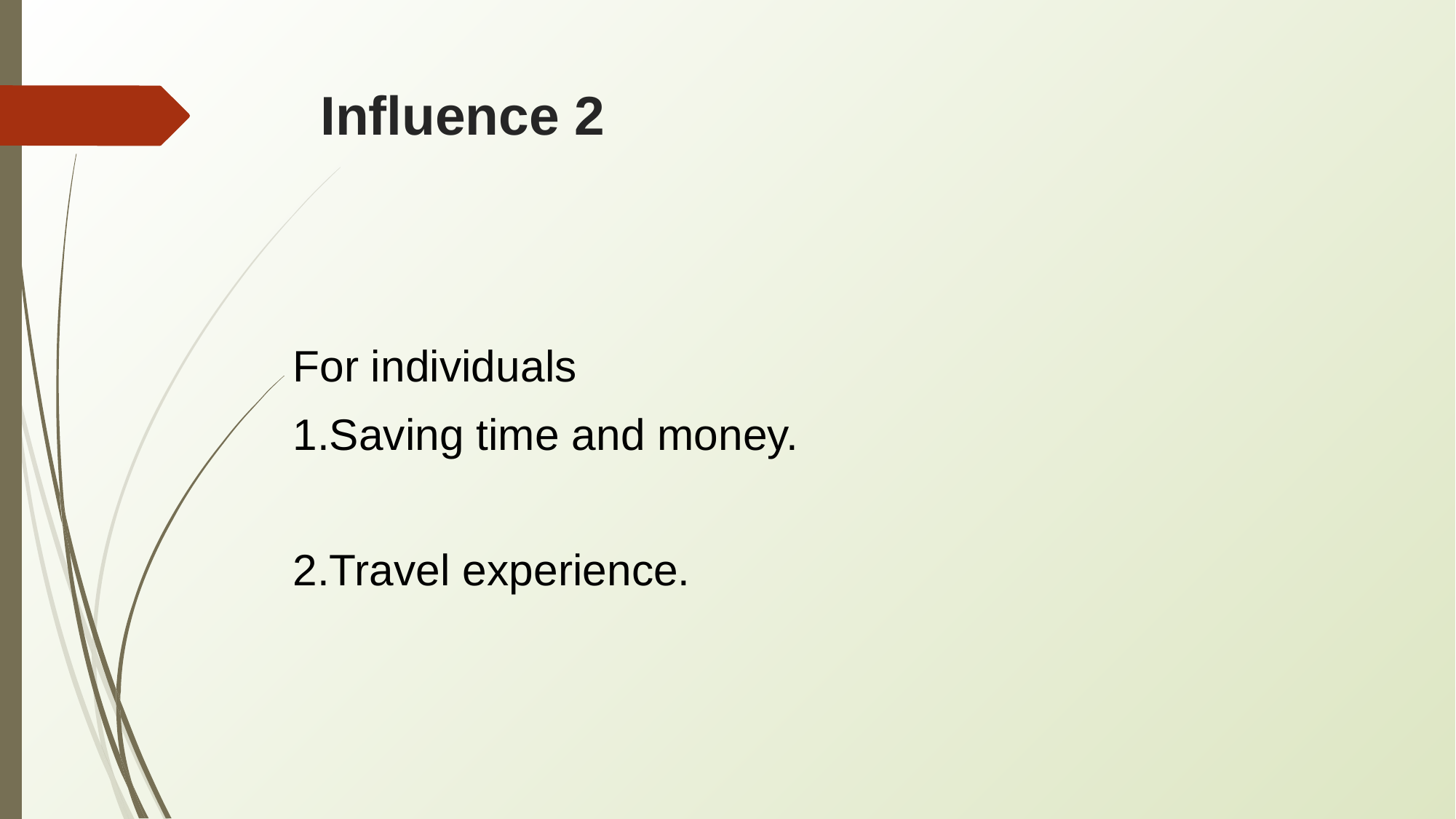

# Influence 2
For individuals
1.Saving time and money.

2.Travel experience.